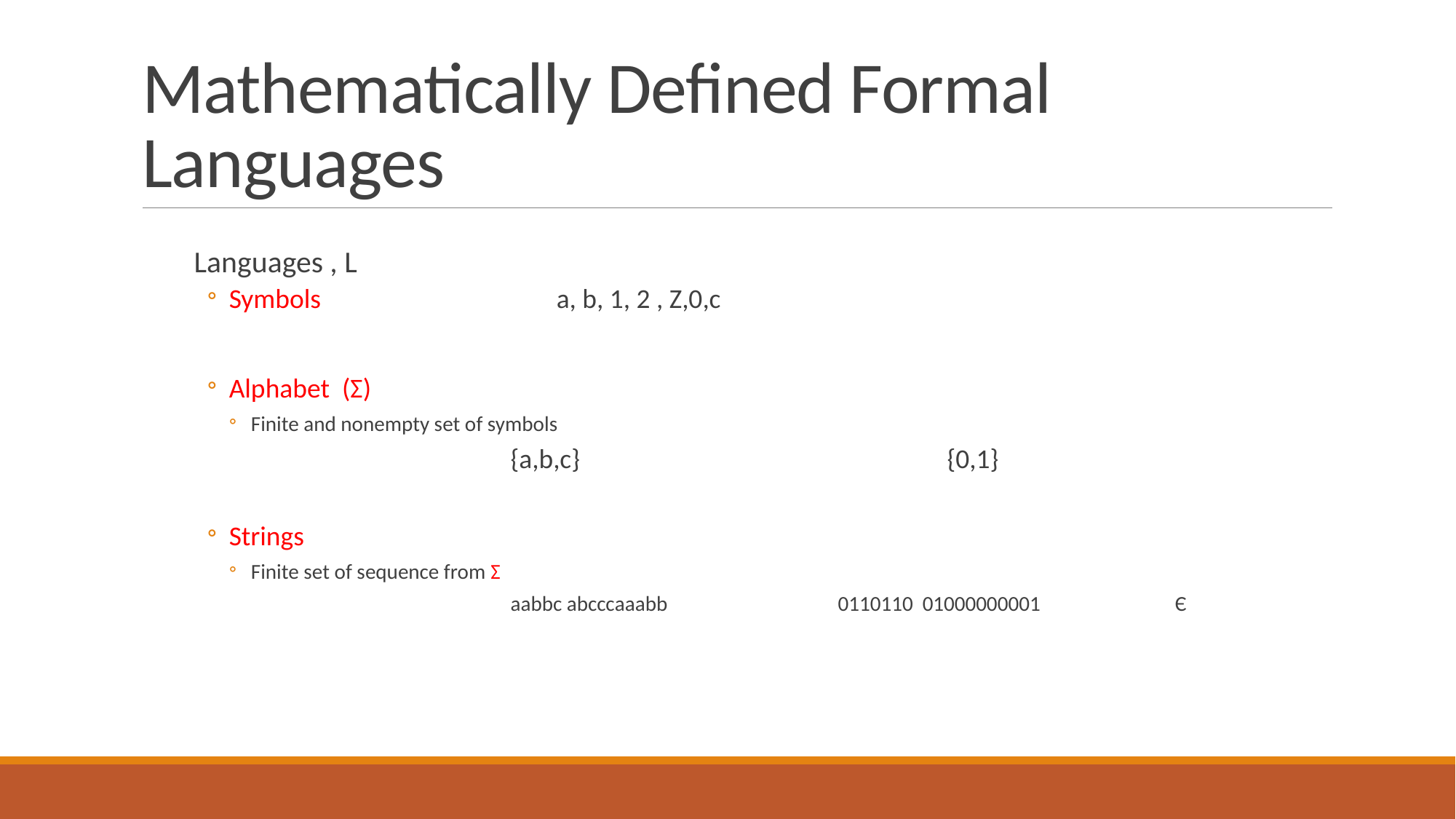

# Mathematically Defined Formal Languages
Languages , L
Symbols   		a, b, 1, 2 , Z,0,c

Alphabet  (Σ)
Finite and nonempty set of symbols
	{a,b,c}    				{0,1}

Strings
Finite set of sequence from Σ
		aabbc abcccaaabb    		0110110  01000000001     	  Є